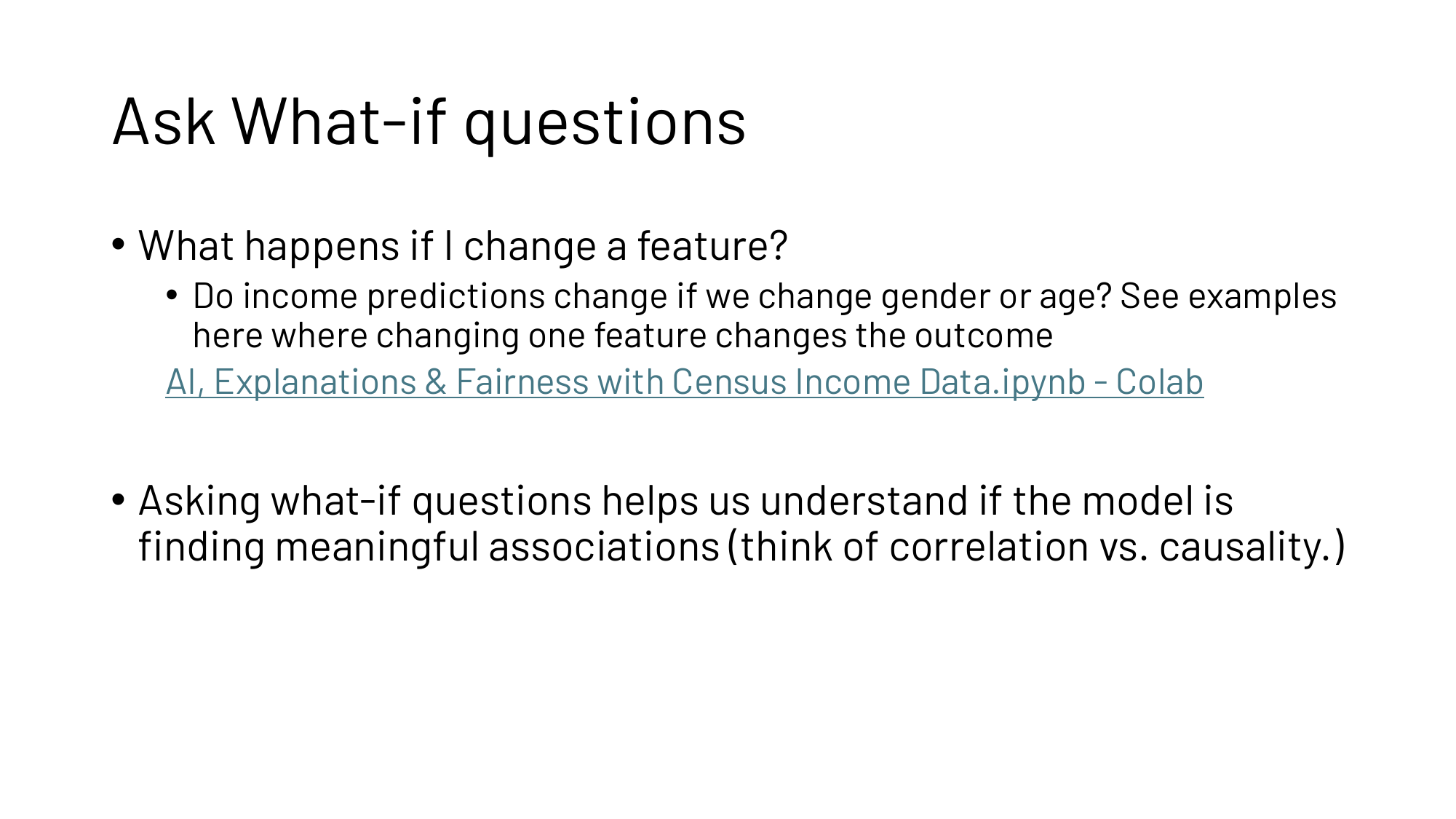

# Ask What-if questions
What happens if I change a feature?
Do income predictions change if we change gender or age? See examples here where changing one feature changes the outcome
AI, Explanations & Fairness with Census Income Data.ipynb - Colab

Asking what-if questions helps us understand if the model is finding meaningful associations (think of correlation vs. causality.)